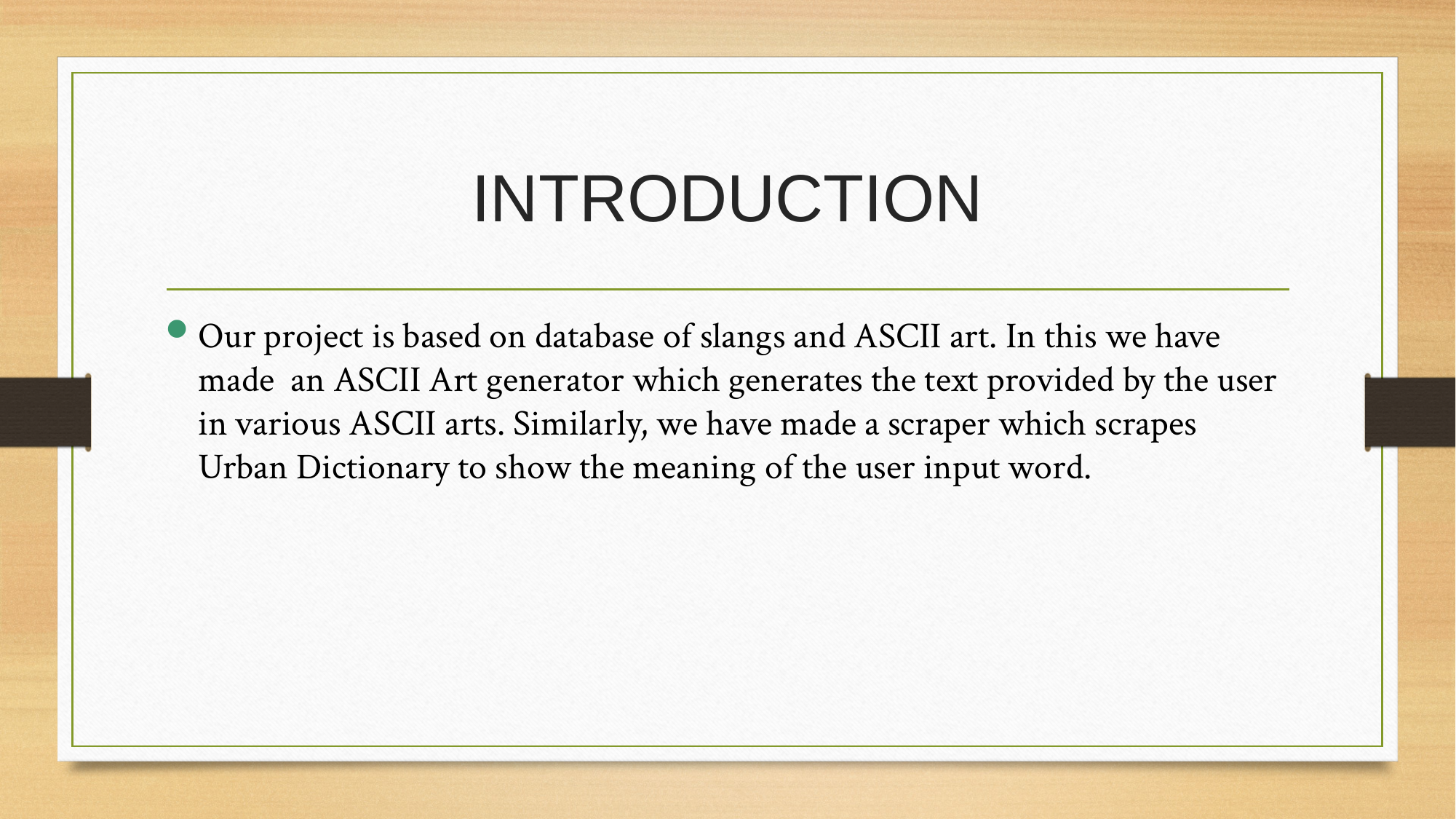

# INTRODUCTION
Our project is based on database of slangs and ASCII art. In this we have  made  an ASCII Art generator which generates the text provided by the user in various ASCII arts. Similarly, we have made a scraper which scrapes Urban Dictionary to show the meaning of the user input word.